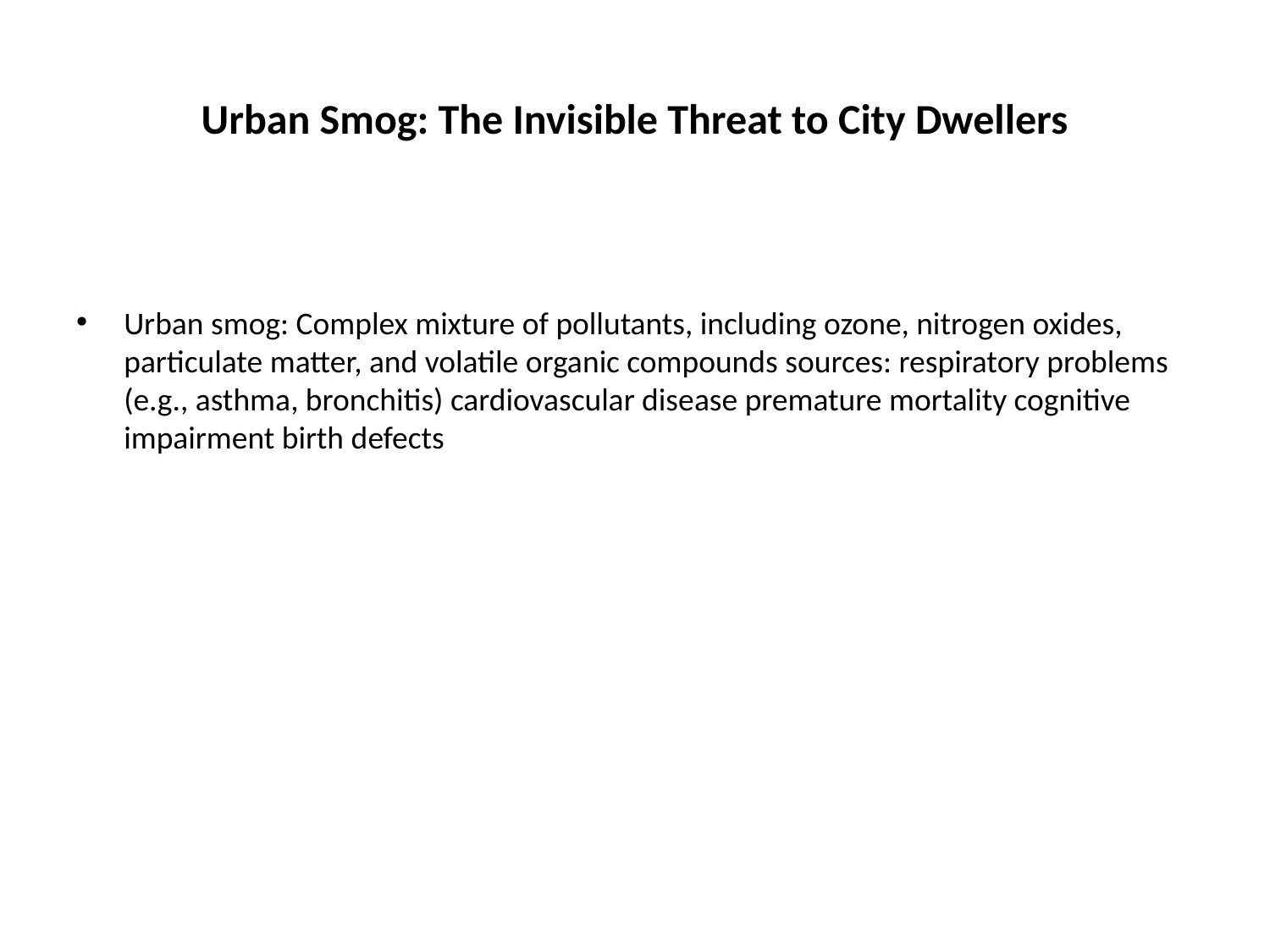

# Urban Smog: The Invisible Threat to City Dwellers

Urban smog: Complex mixture of pollutants, including ozone, nitrogen oxides, particulate matter, and volatile organic compounds sources: respiratory problems (e.g., asthma, bronchitis) cardiovascular disease premature mortality cognitive impairment birth defects